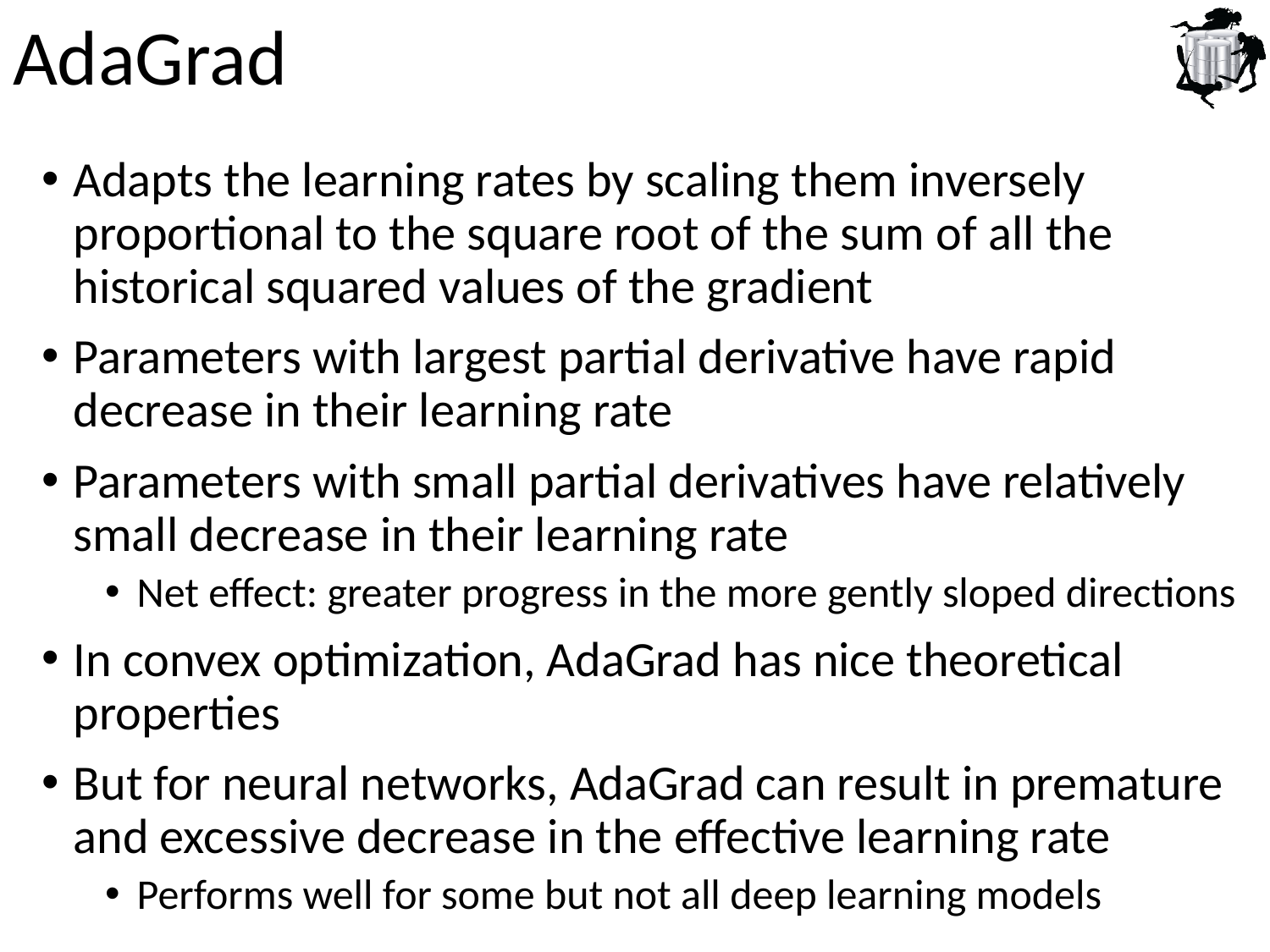

# AdaGrad
Adapts the learning rates by scaling them inversely proportional to the square root of the sum of all the historical squared values of the gradient
Parameters with largest partial derivative have rapid decrease in their learning rate
Parameters with small partial derivatives have relatively small decrease in their learning rate
Net effect: greater progress in the more gently sloped directions
In convex optimization, AdaGrad has nice theoretical properties
But for neural networks, AdaGrad can result in premature and excessive decrease in the effective learning rate
Performs well for some but not all deep learning models